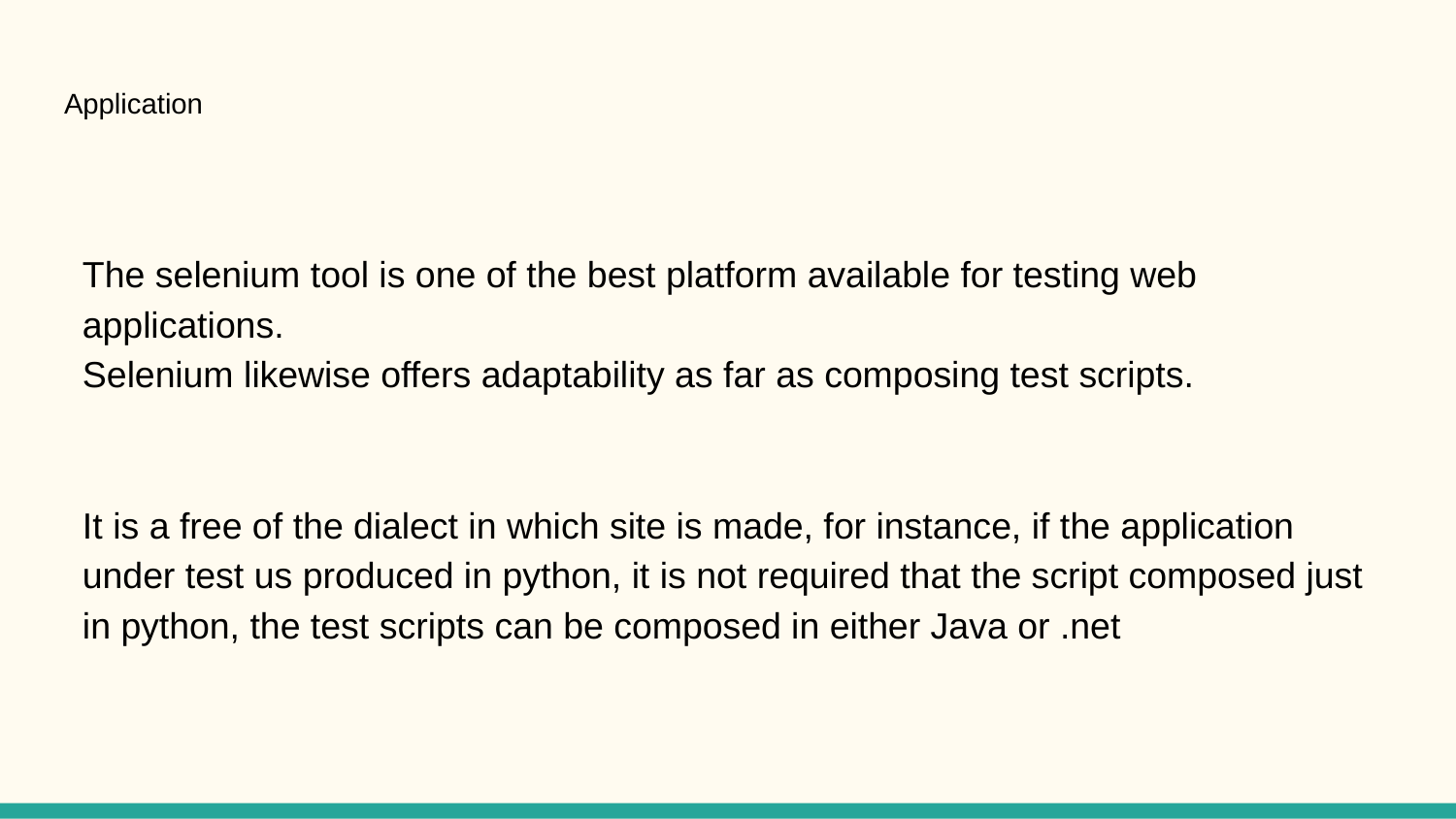

# Application

The selenium tool is one of the best platform available for testing web applications.
Selenium likewise offers adaptability as far as composing test scripts.

It is a free of the dialect in which site is made, for instance, if the application under test us produced in python, it is not required that the script composed just in python, the test scripts can be composed in either Java or .net